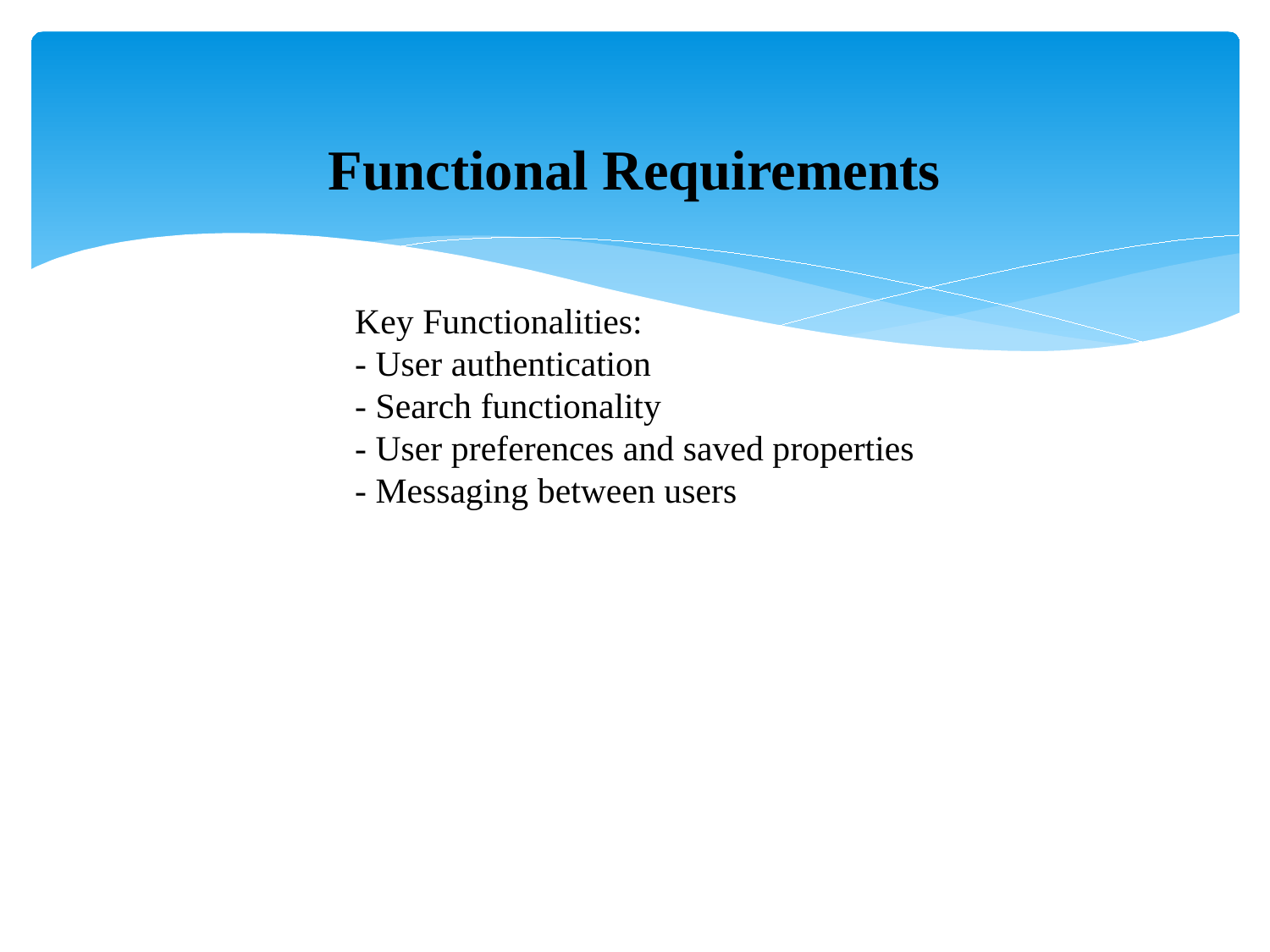

Functional Requirements

Key Functionalities:
- User authentication
- Search functionality
- User preferences and saved properties
- Messaging between users